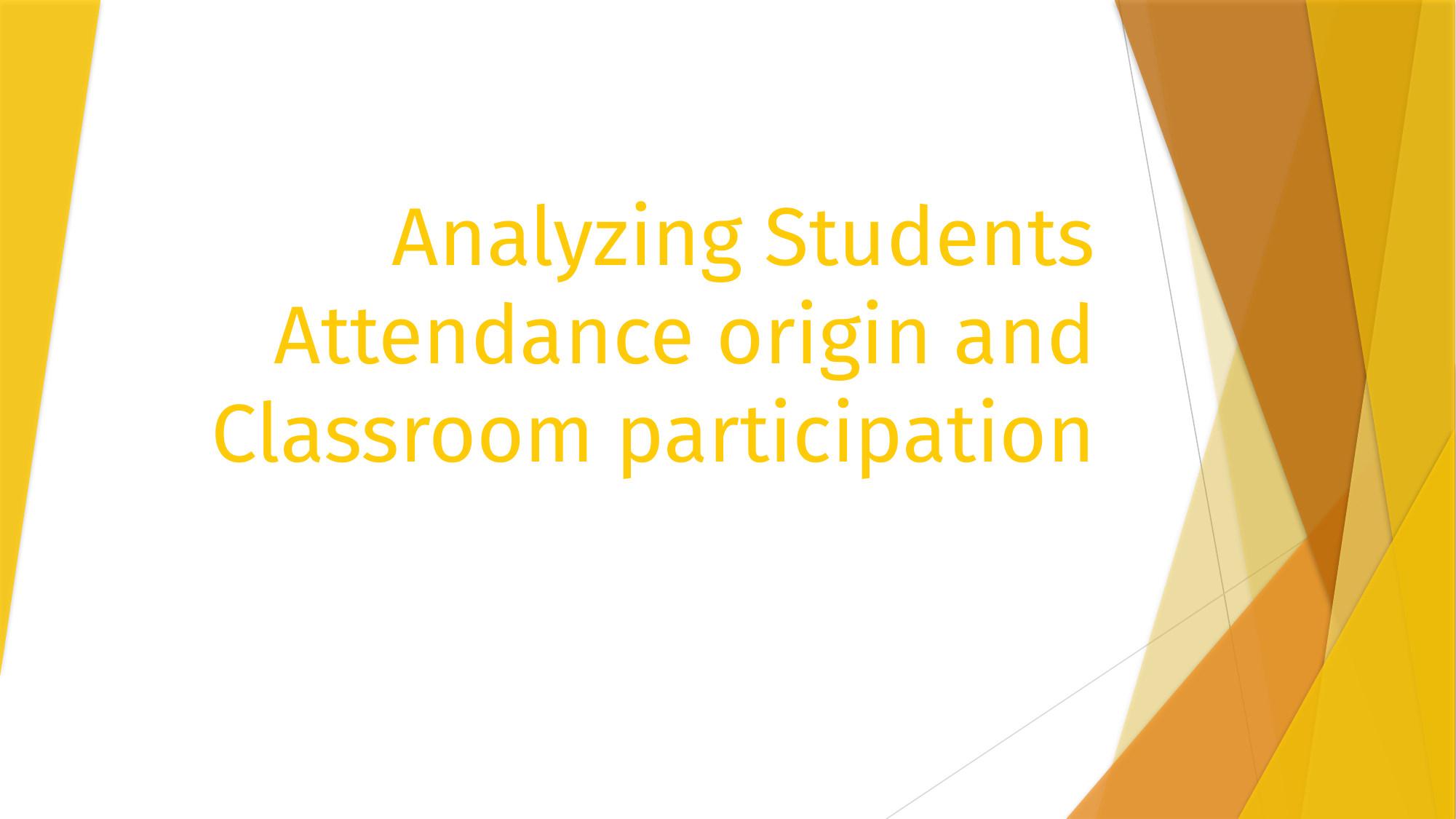

# Analyzing Students Attendance origin and Classroom participation